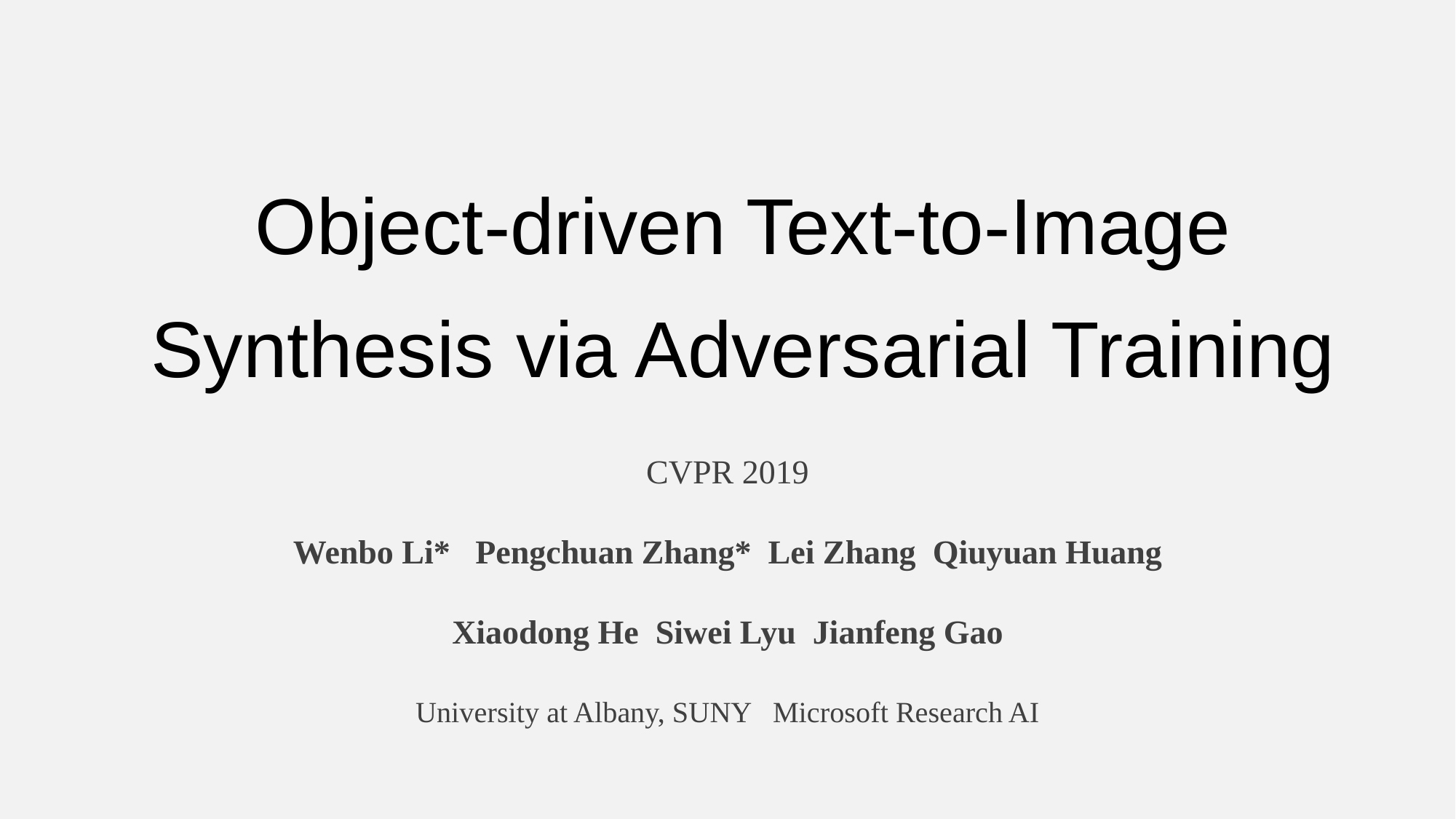

# Object-driven Text-to-Image Synthesis via Adversarial Training
CVPR 2019
Wenbo Li*   Pengchuan Zhang*  Lei Zhang  Qiuyuan Huang
Xiaodong He  Siwei Lyu  Jianfeng Gao
University at Albany, SUNY   Microsoft Research AI